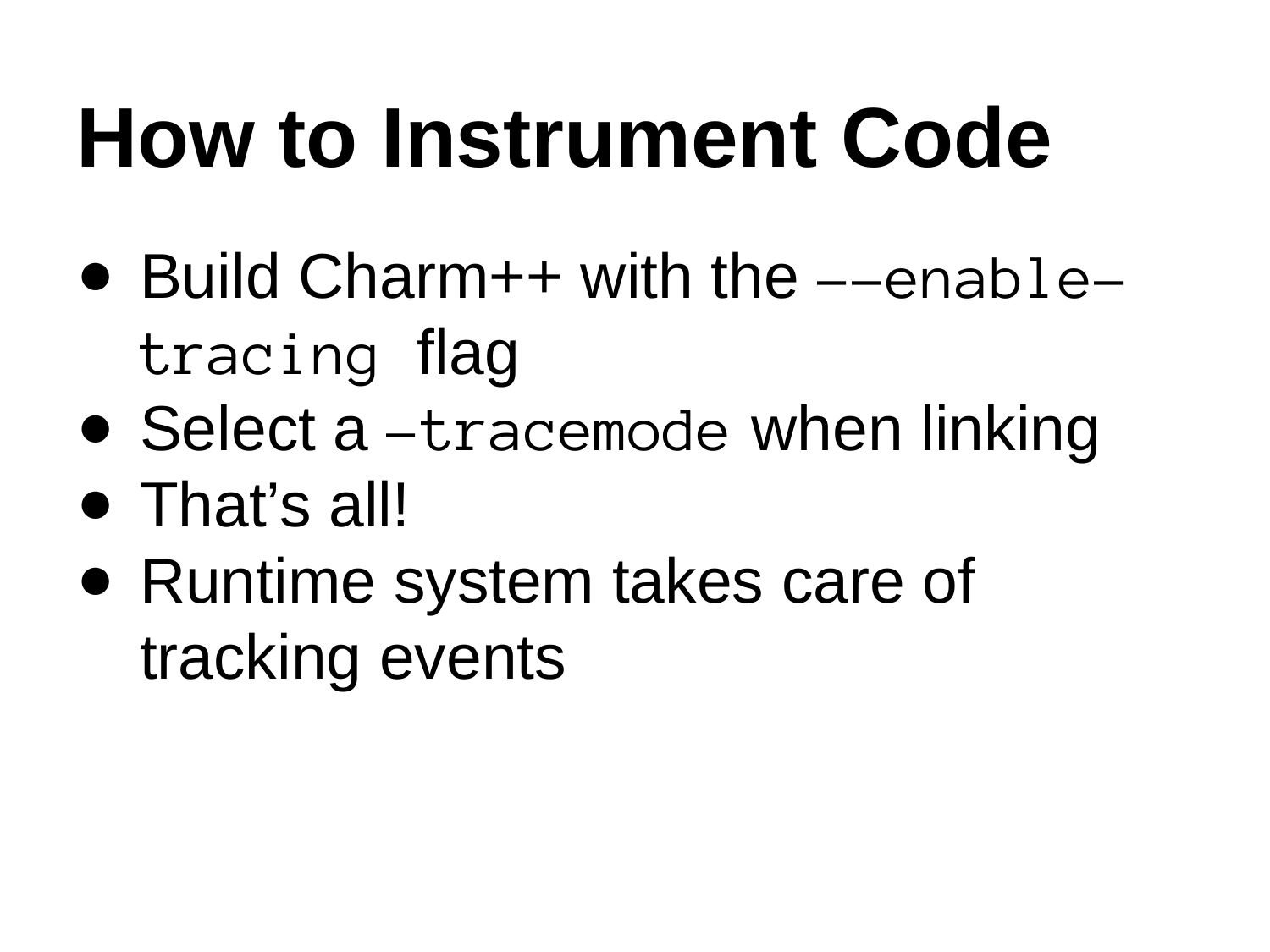

# How to Instrument Code
Build Charm++ with the --enable-tracing flag
Select a -tracemode when linking
That’s all!
Runtime system takes care of tracking events